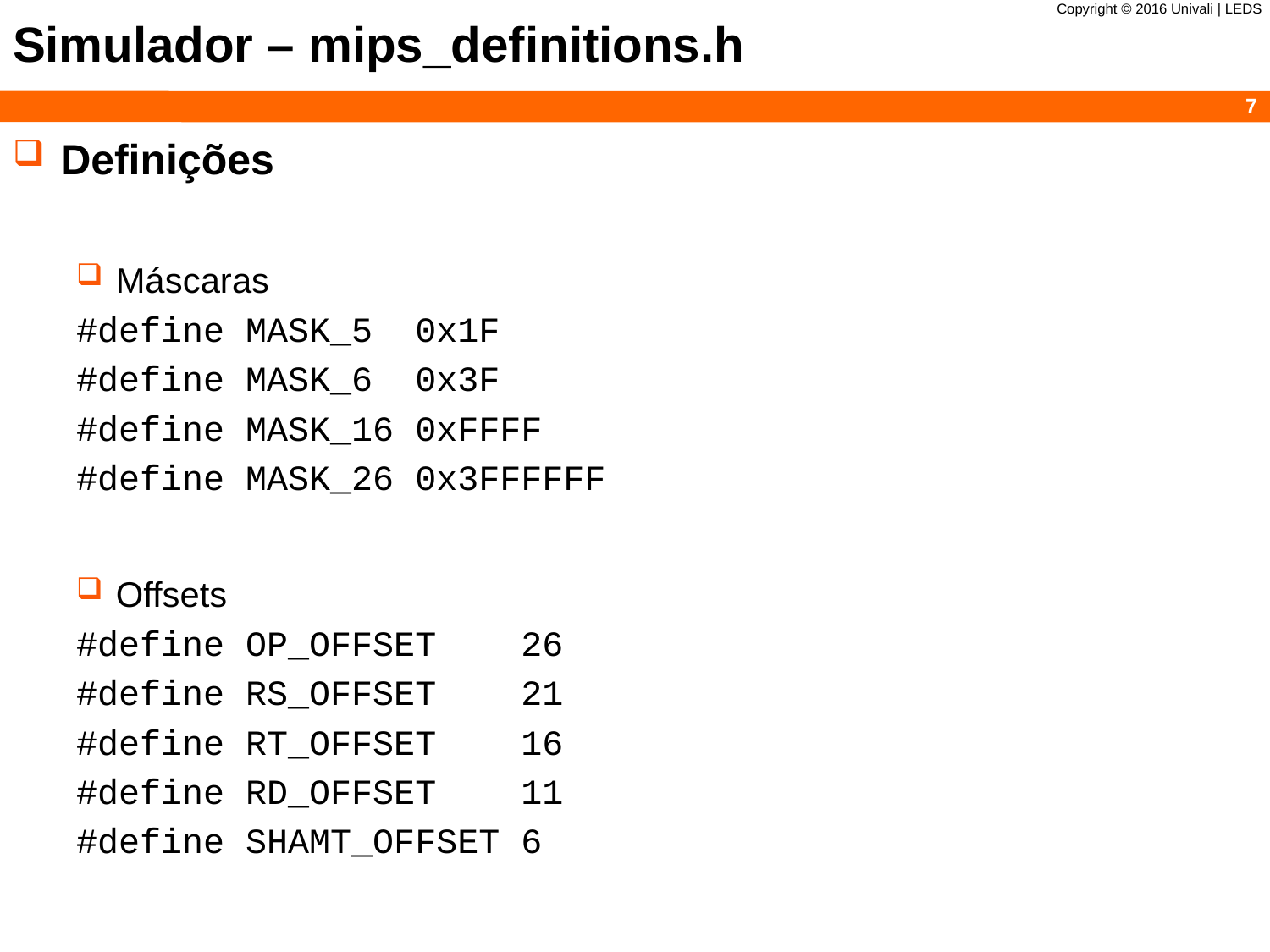

# Simulador – mips_definitions.h
Definições

Máscaras
#define MASK_5  0x1F
#define MASK_6  0x3F
#define MASK_16 0xFFFF
#define MASK_26 0x3FFFFFF

Offsets
#define OP_OFFSET    26
#define RS_OFFSET    21
#define RT_OFFSET    16
#define RD_OFFSET    11
#define SHAMT_OFFSET 6